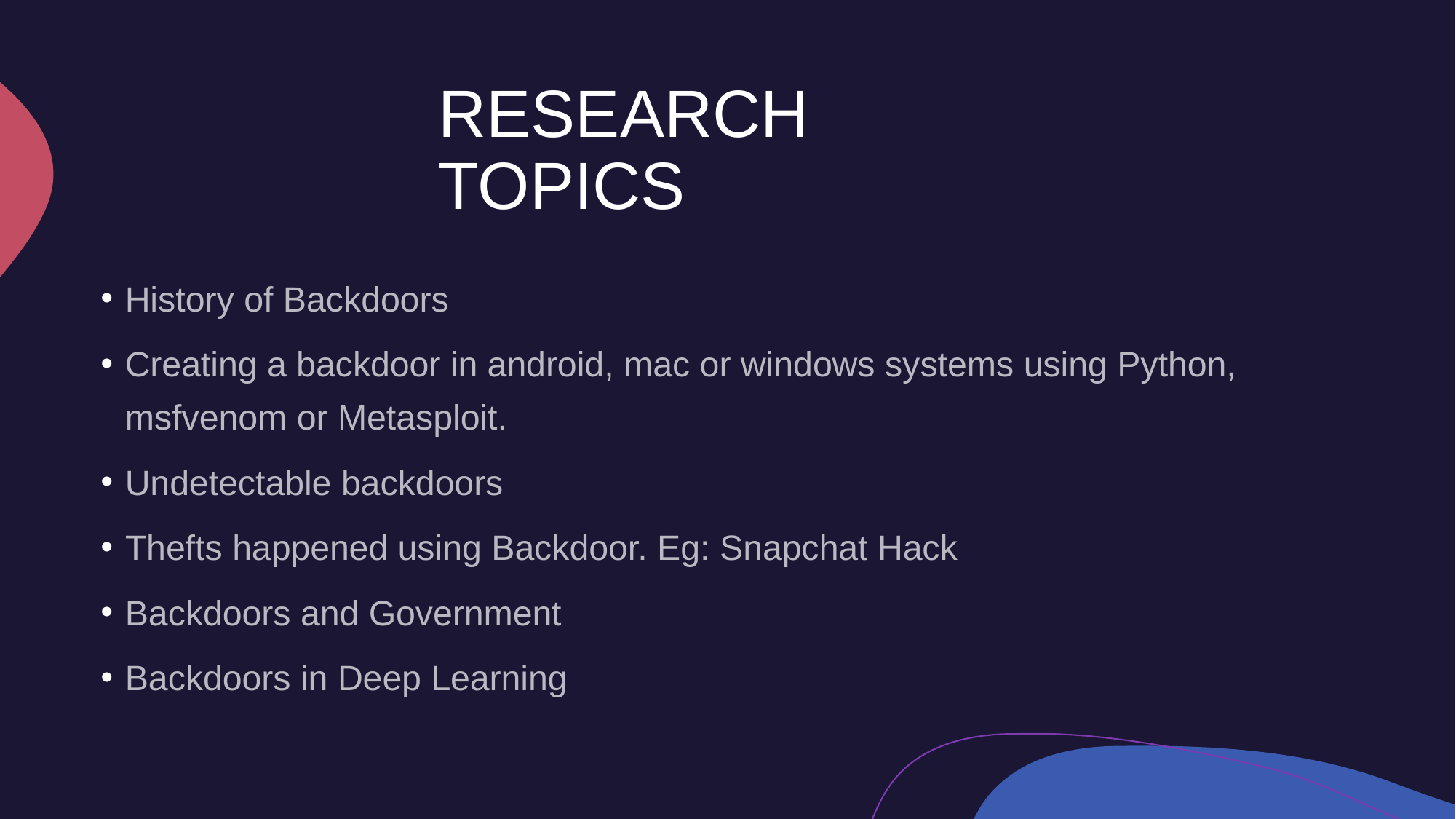

# RESEARCH TOPICS
History of Backdoors
Creating a backdoor in android, mac or windows systems using Python, msfvenom or Metasploit.
Undetectable backdoors
Thefts happened using Backdoor. Eg: Snapchat Hack
Backdoors and Government
Backdoors in Deep Learning